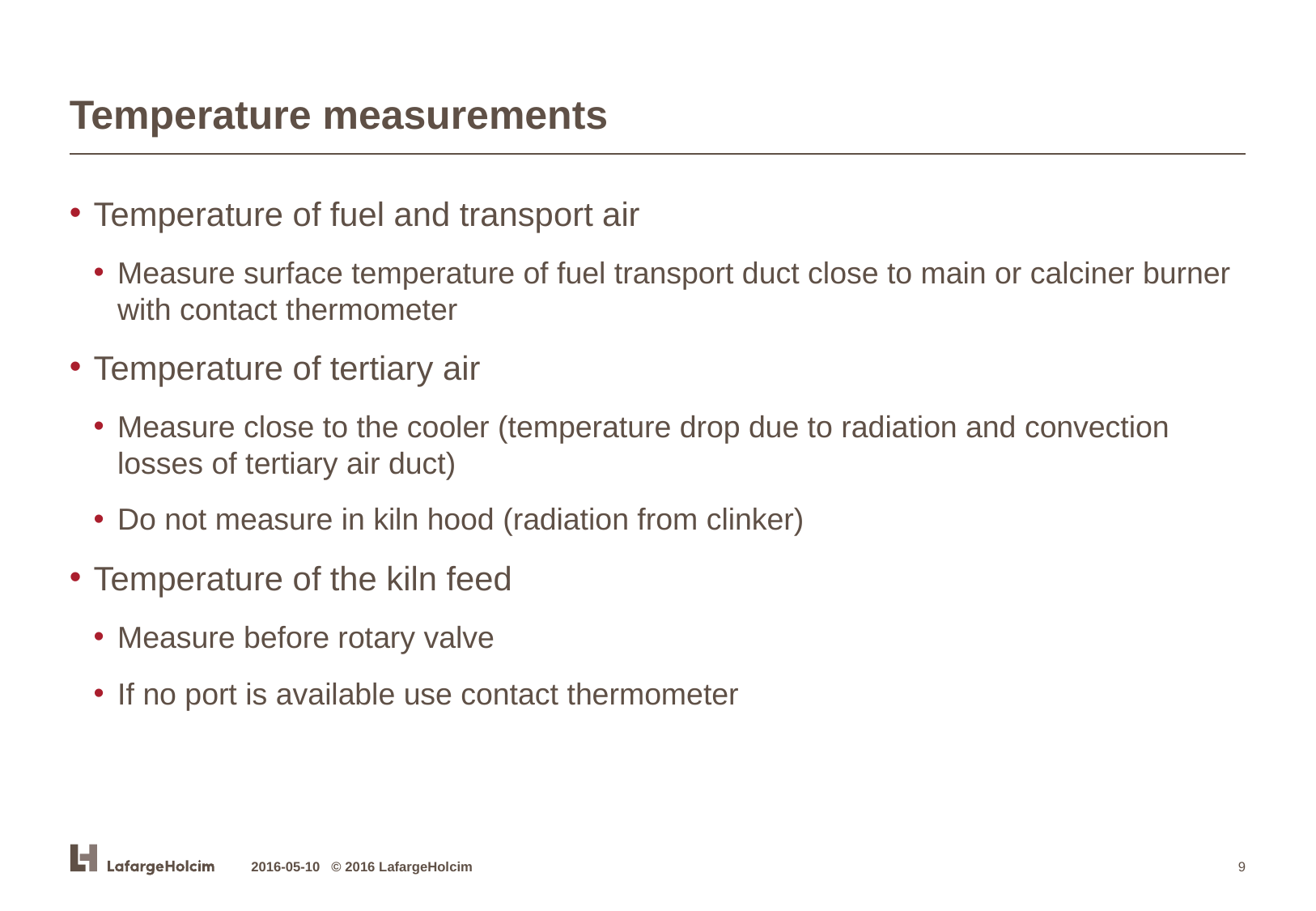

# Temperature measurements
Temperature of fuel and transport air
Measure surface temperature of fuel transport duct close to main or calciner burner with contact thermometer
Temperature of tertiary air
Measure close to the cooler (temperature drop due to radiation and convection losses of tertiary air duct)
Do not measure in kiln hood (radiation from clinker)
Temperature of the kiln feed
Measure before rotary valve
If no port is available use contact thermometer
2016-05-10   © 2016 LafargeHolcim
9